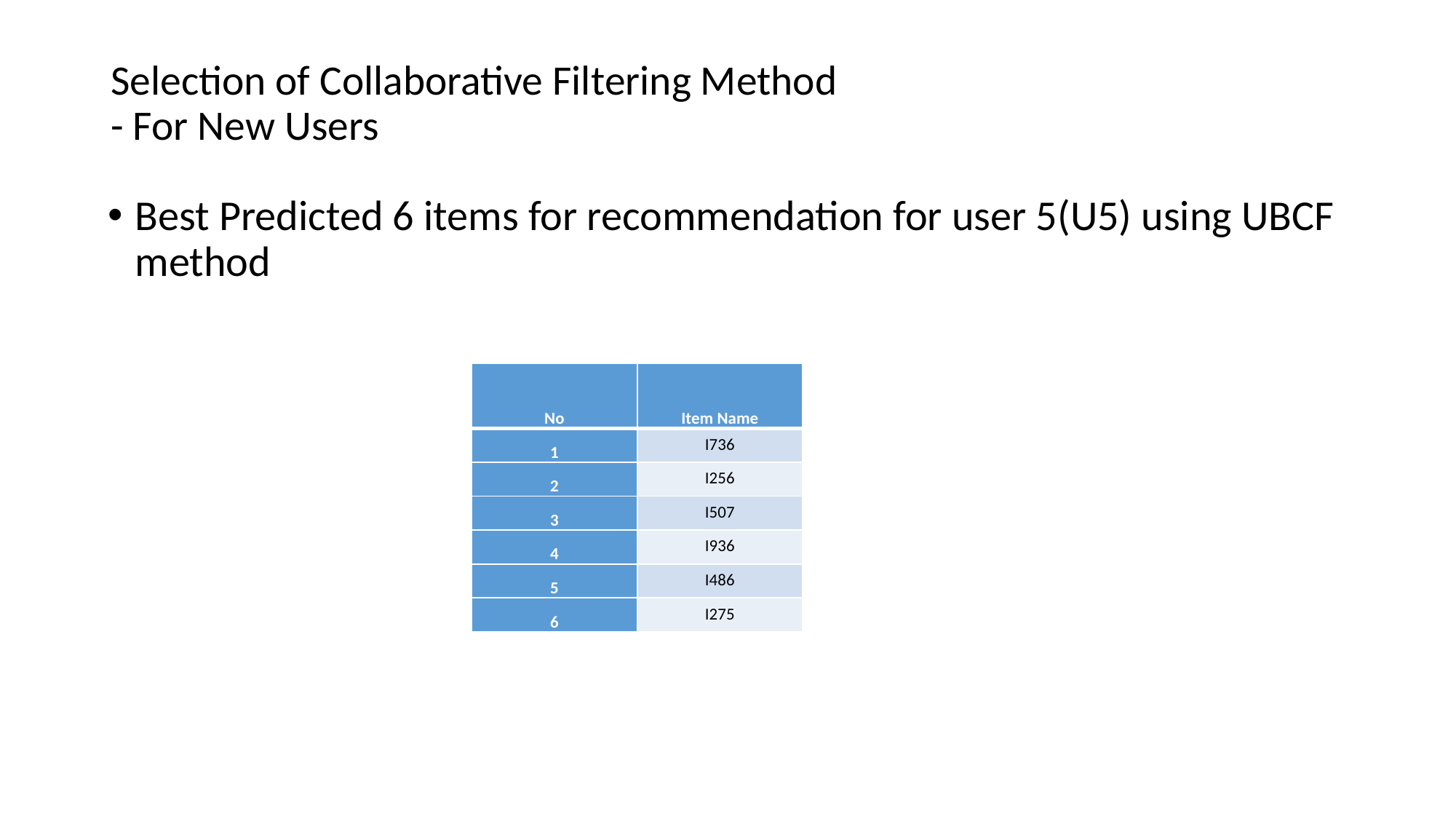

# Selection of Collaborative Filtering Method - For New Users
Best Predicted 6 items for recommendation for user 5(U5) using UBCF method

| No | Item Name |
| --- | --- |
| 1 | I736 |
| 2 | I256 |
| 3 | I507 |
| 4 | I936 |
| 5 | I486 |
| 6 | I275 |